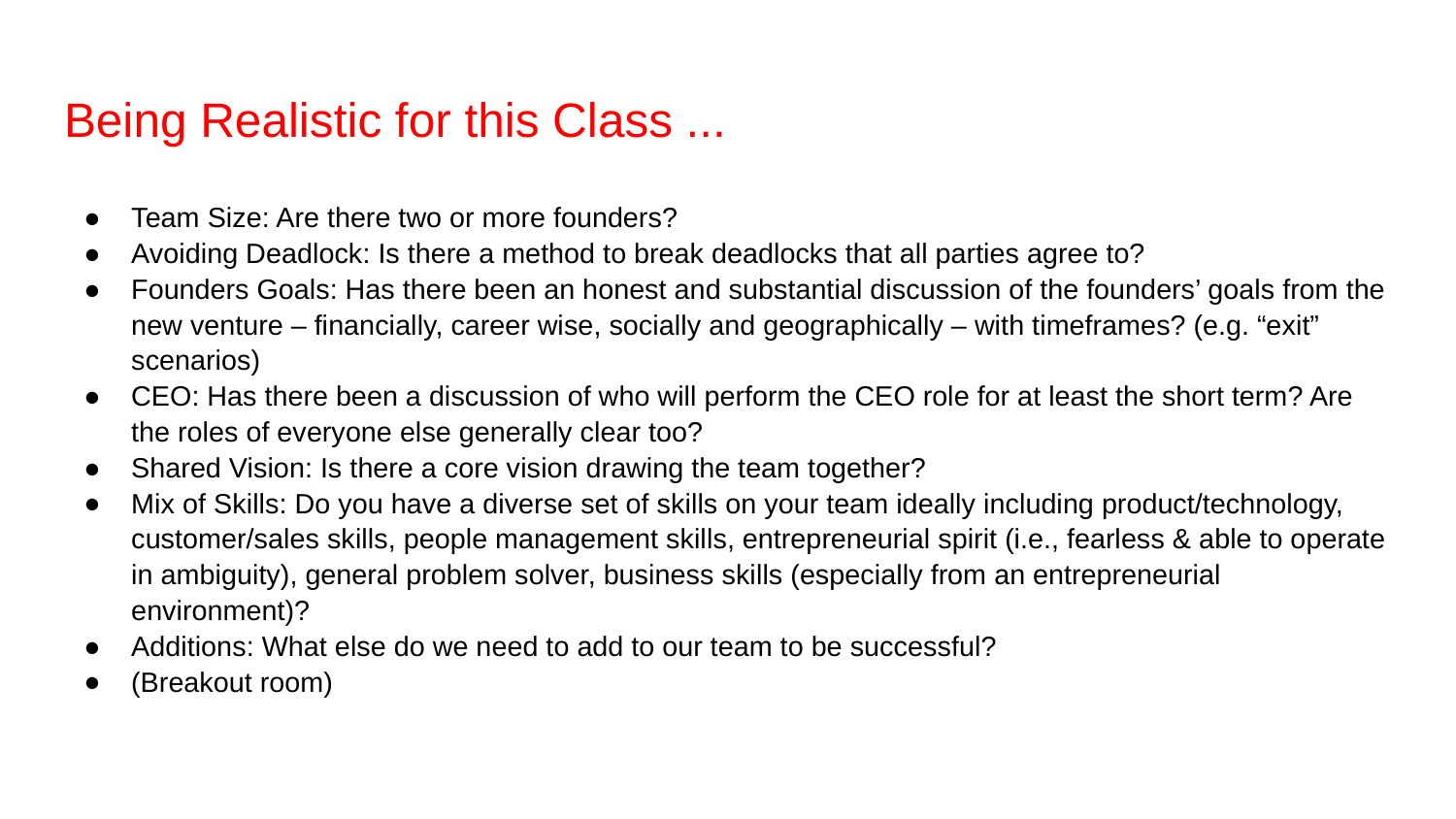

# Being Realistic for this Class ...

Team Size: Are there two or more founders?
Avoiding Deadlock: Is there a method to break deadlocks that all parties agree to?
Founders Goals: Has there been an honest and substantial discussion of the founders’ goals from the new venture – financially, career wise, socially and geographically – with timeframes? (e.g. “exit” scenarios)
CEO: Has there been a discussion of who will perform the CEO role for at least the short term? Are the roles of everyone else generally clear too?
Shared Vision: Is there a core vision drawing the team together?
Mix of Skills: Do you have a diverse set of skills on your team ideally including product/technology, customer/sales skills, people management skills, entrepreneurial spirit (i.e., fearless & able to operate in ambiguity), general problem solver, business skills (especially from an entrepreneurial environment)?
Additions: What else do we need to add to our team to be successful?
(Breakout room)